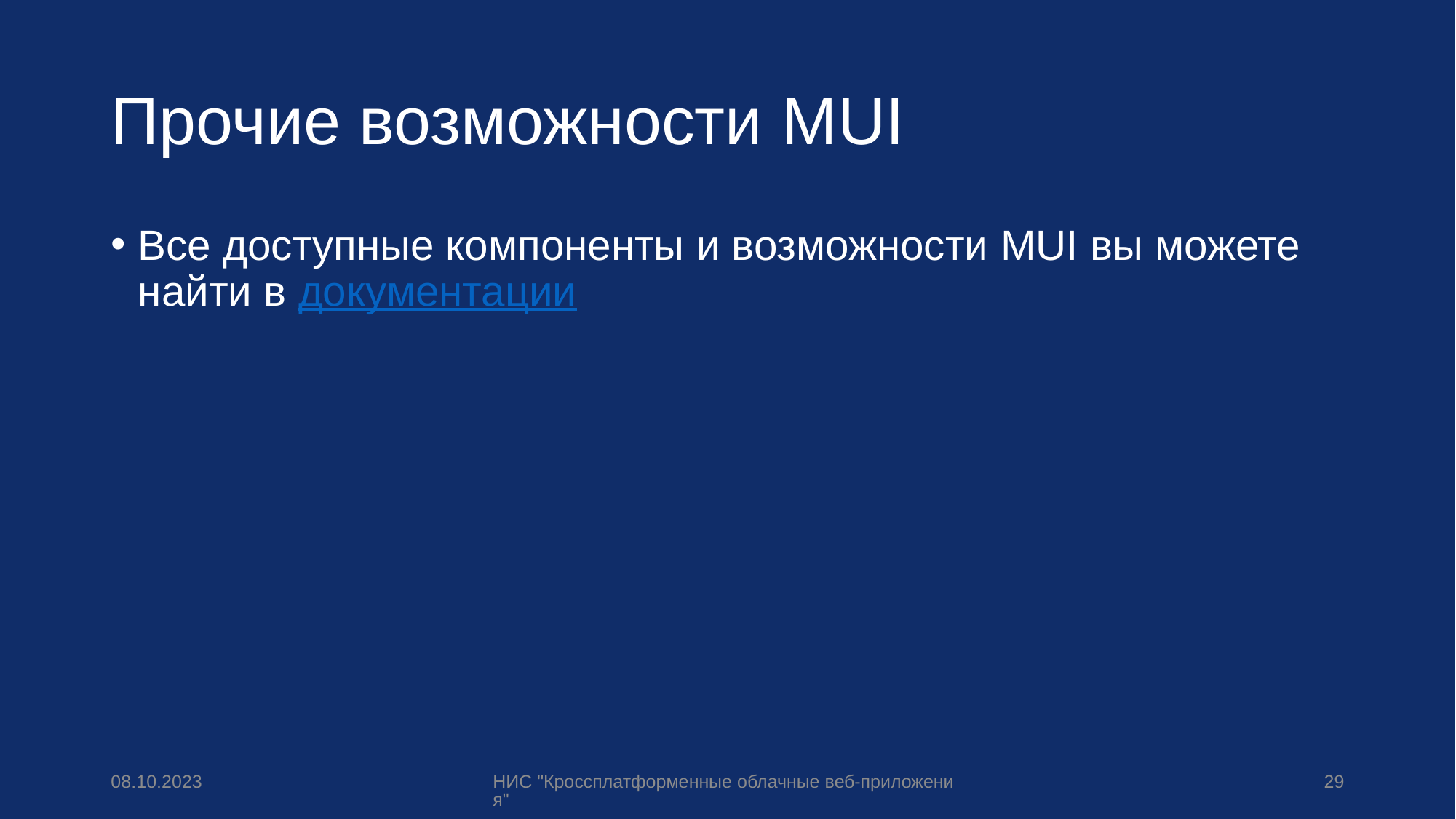

# Прочие возможности MUI
Все доступные компоненты и возможности MUI вы можете найти в документации
08.10.2023
НИС "Кроссплатформенные облачные веб-приложения"
29